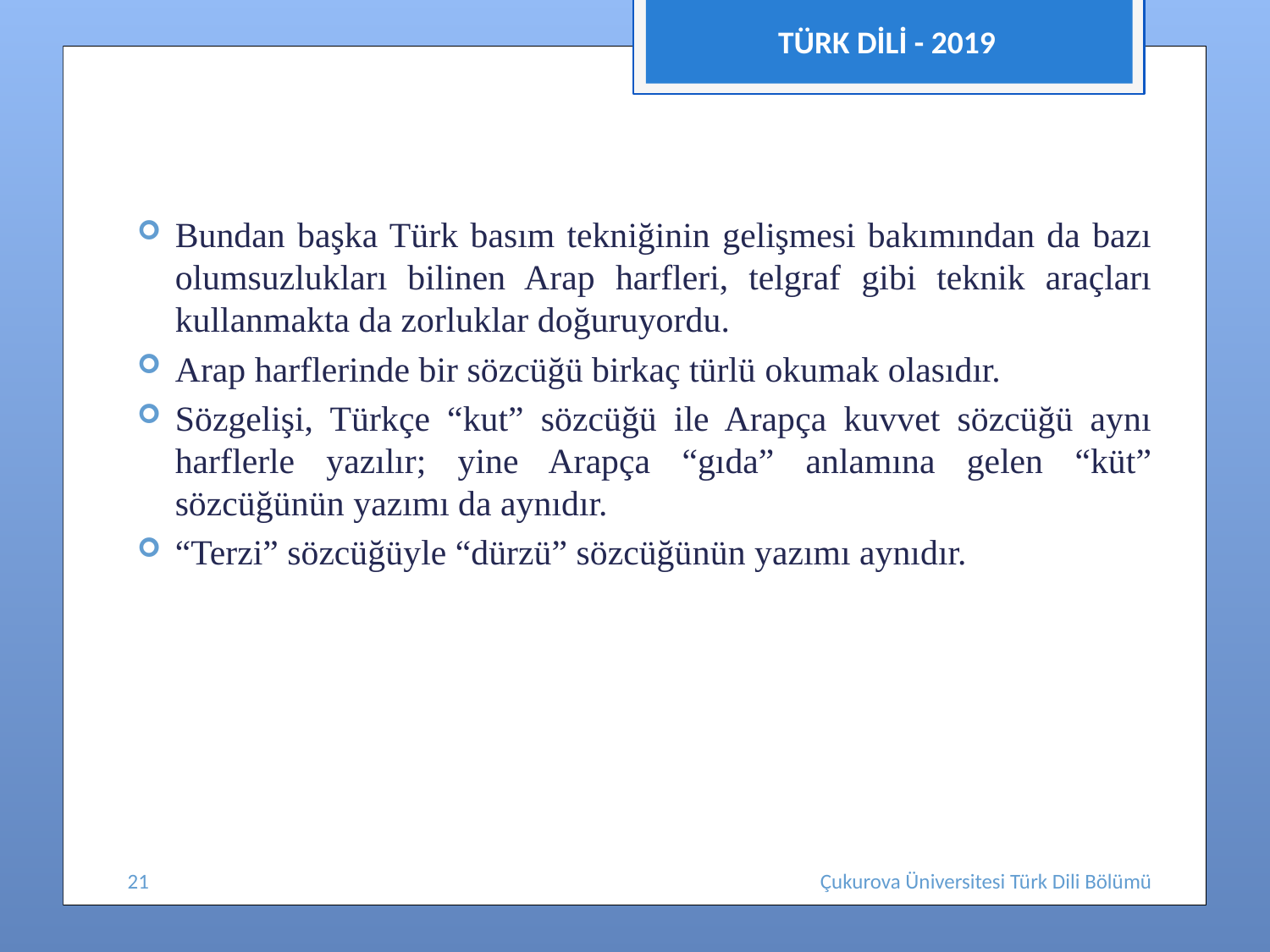

TÜRK DİLİ - 2019
#
Bundan başka Türk basım tekniğinin gelişmesi bakımından da bazı olumsuzlukları bilinen Arap harfleri, telgraf gibi teknik araçları kullanmakta da zorluklar doğuruyordu.
Arap harflerinde bir sözcüğü birkaç türlü okumak olasıdır.
Sözgelişi, Türkçe “kut” sözcüğü ile Arapça kuvvet sözcüğü aynı harflerle yazılır; yine Arapça “gıda” anlamına gelen “küt” sözcüğünün yazımı da aynıdır.
“Terzi” sözcüğüyle “dürzü” sözcüğünün yazımı aynıdır.

21
Çukurova Üniversitesi Türk Dili Bölümü